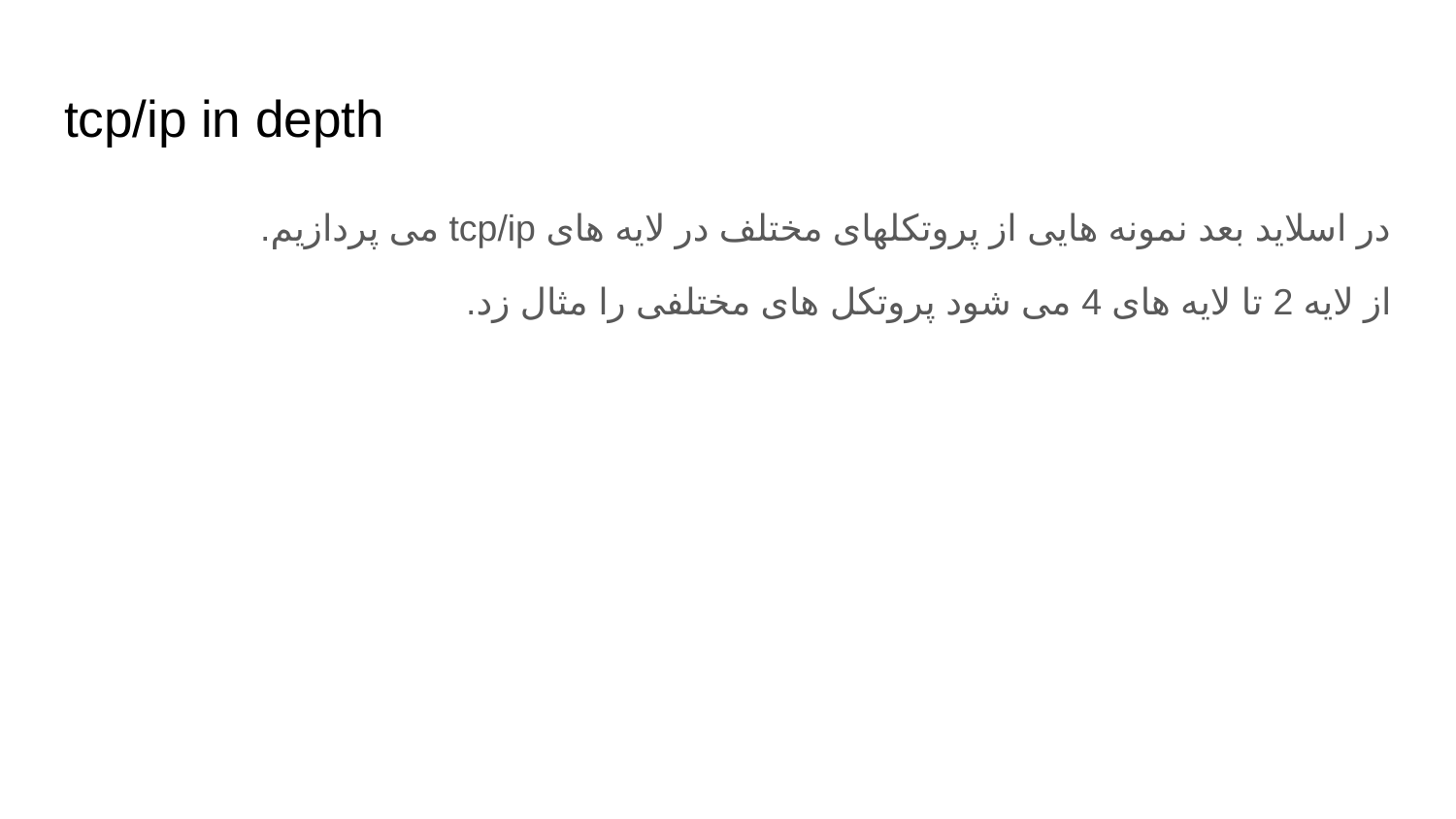

# tcp/ip in depth
در اسلاید بعد نمونه هایی از پروتکلهای مختلف در لایه های tcp/ip می پردازیم.
از لایه 2 تا لایه های 4 می شود پروتکل های مختلفی را مثال زد.